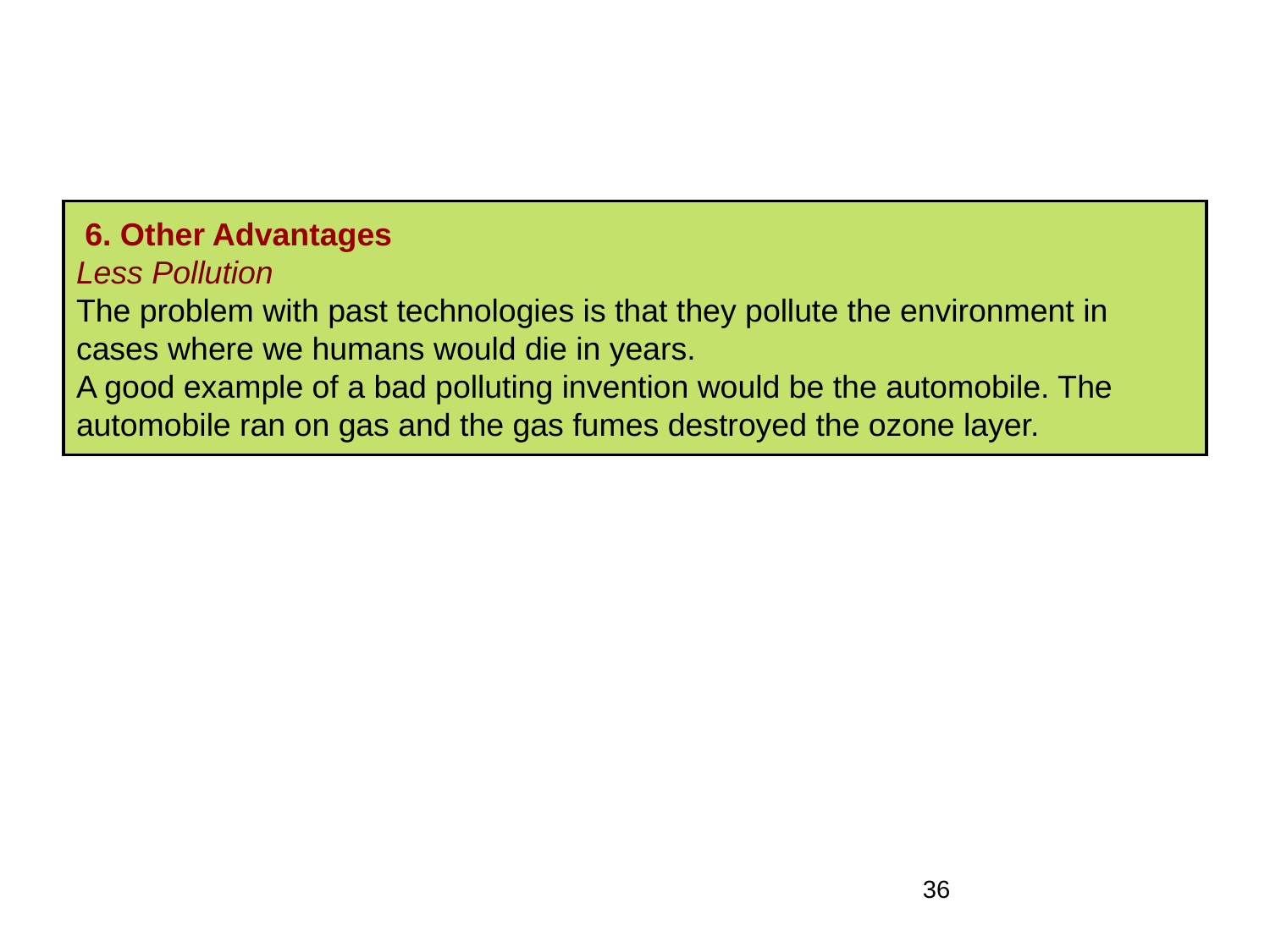

# 6. Other Advantages Less Pollution The problem with past technologies is that they pollute the environment in cases where we humans would die in years. A good example of a bad polluting invention would be the automobile. The automobile ran on gas and the gas fumes destroyed the ozone layer.
36